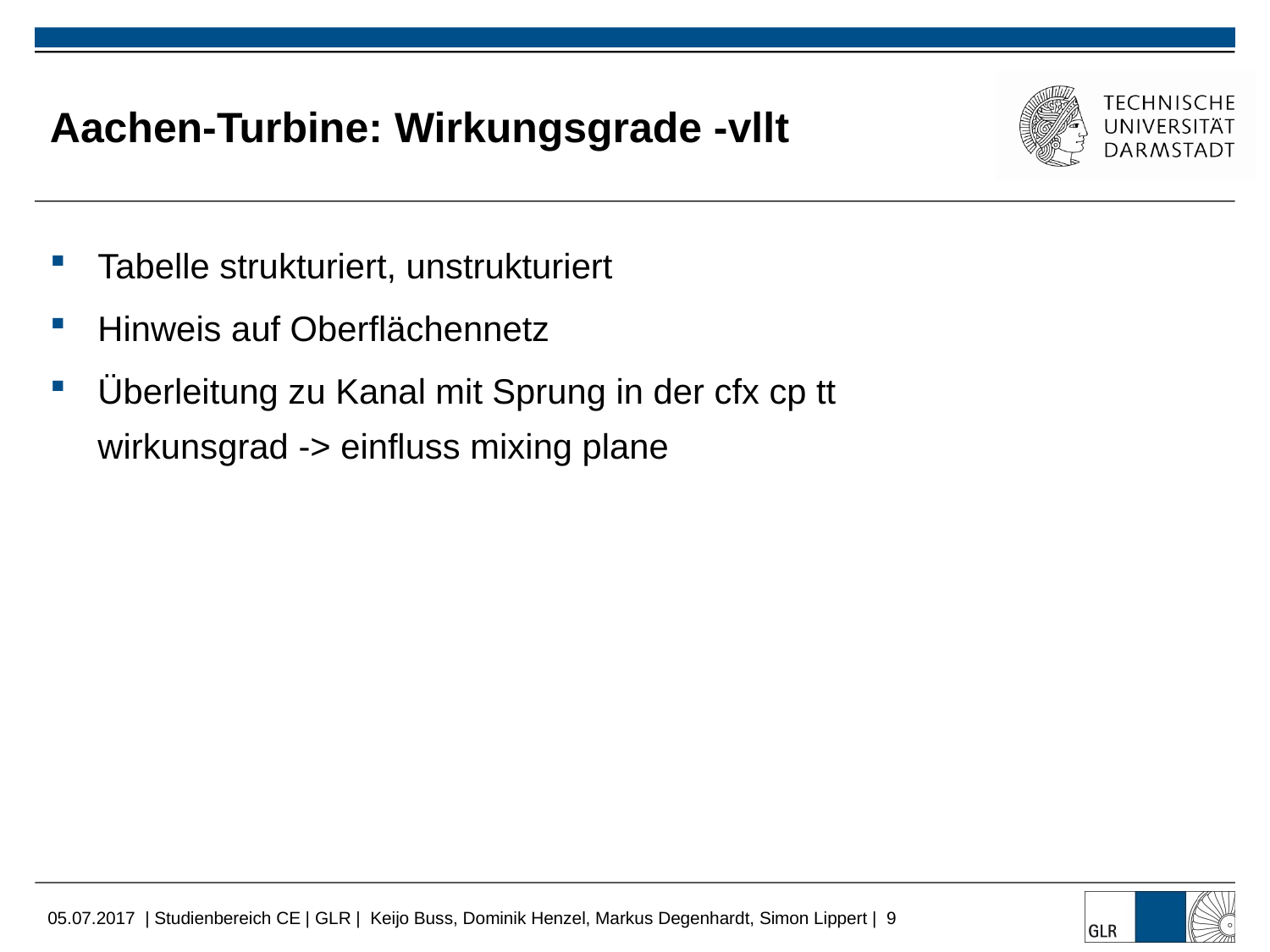

# Aachen-Turbine: Wirkungsgrade -vllt
Tabelle strukturiert, unstrukturiert
Hinweis auf Oberflächennetz
Überleitung zu Kanal mit Sprung in der cfx cp tt wirkunsgrad -> einfluss mixing plane